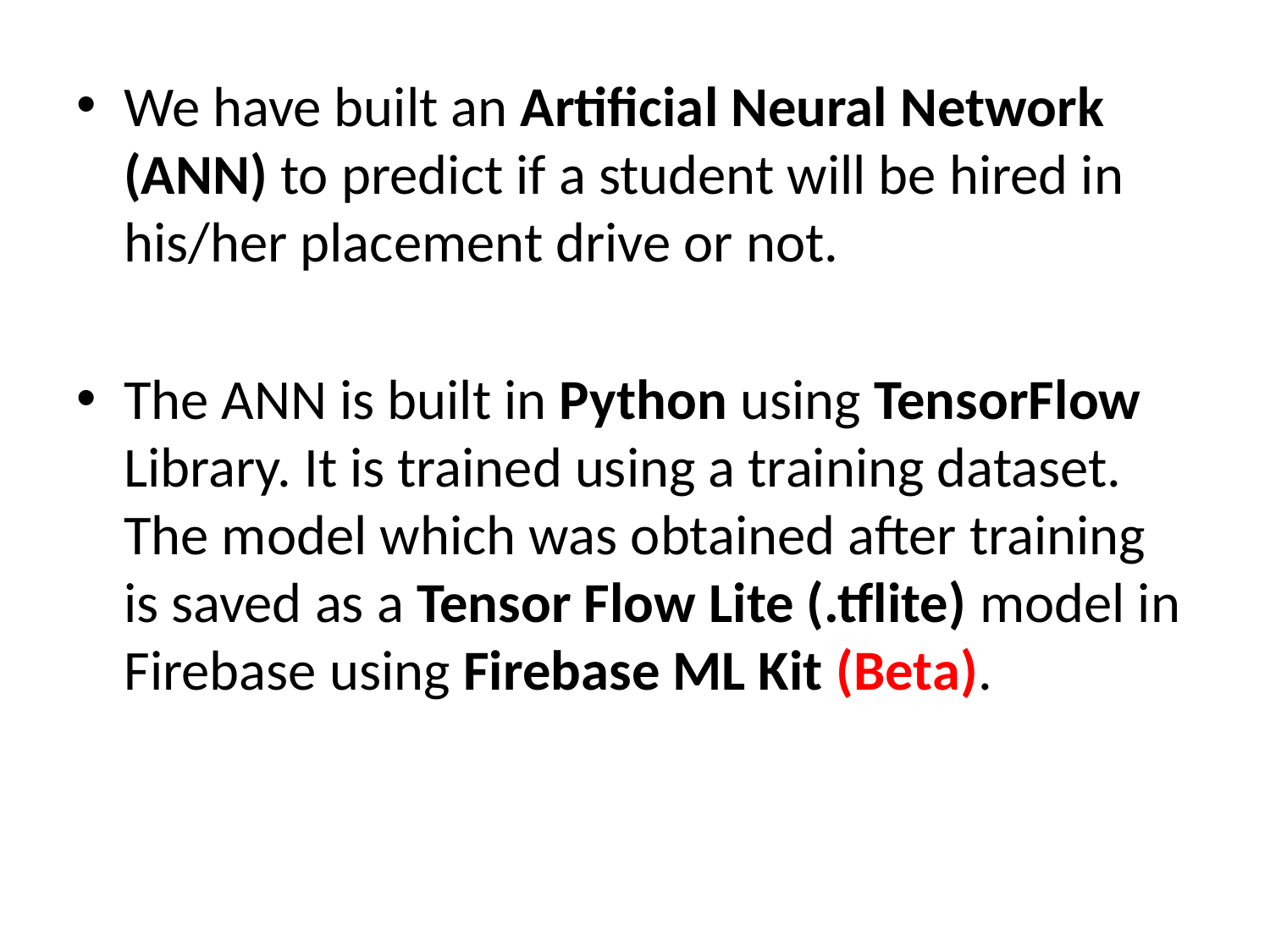

We have built an Artificial Neural Network (ANN) to predict if a student will be hired in his/her placement drive or not.

The ANN is built in Python using TensorFlow Library. It is trained using a training dataset. The model which was obtained after training is saved as a Tensor Flow Lite (.tflite) model in Firebase using Firebase ML Kit (Beta).